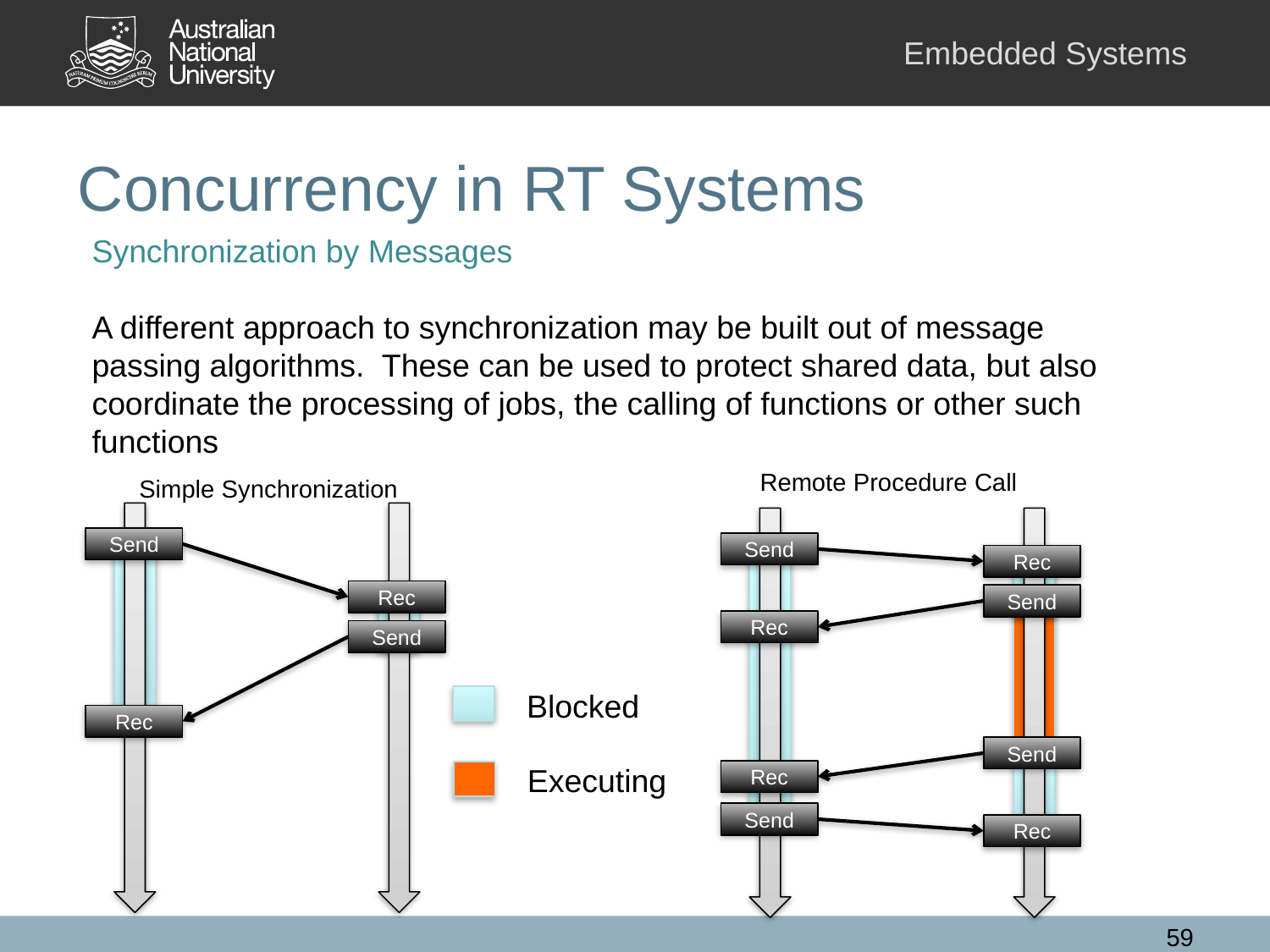

# Concurrency in RT Systems
Synchronization by Messages

A different approach to synchronization may be built out of message passing algorithms.  These can be used to protect shared data, but also coordinate the processing of jobs, the calling of functions or other such functions
Remote Procedure Call
Simple Synchronization

Send
Send

Rec

Rec
Send

Rec
Send
Blocked

Rec
Send
Executing
Rec

Send
Rec
59